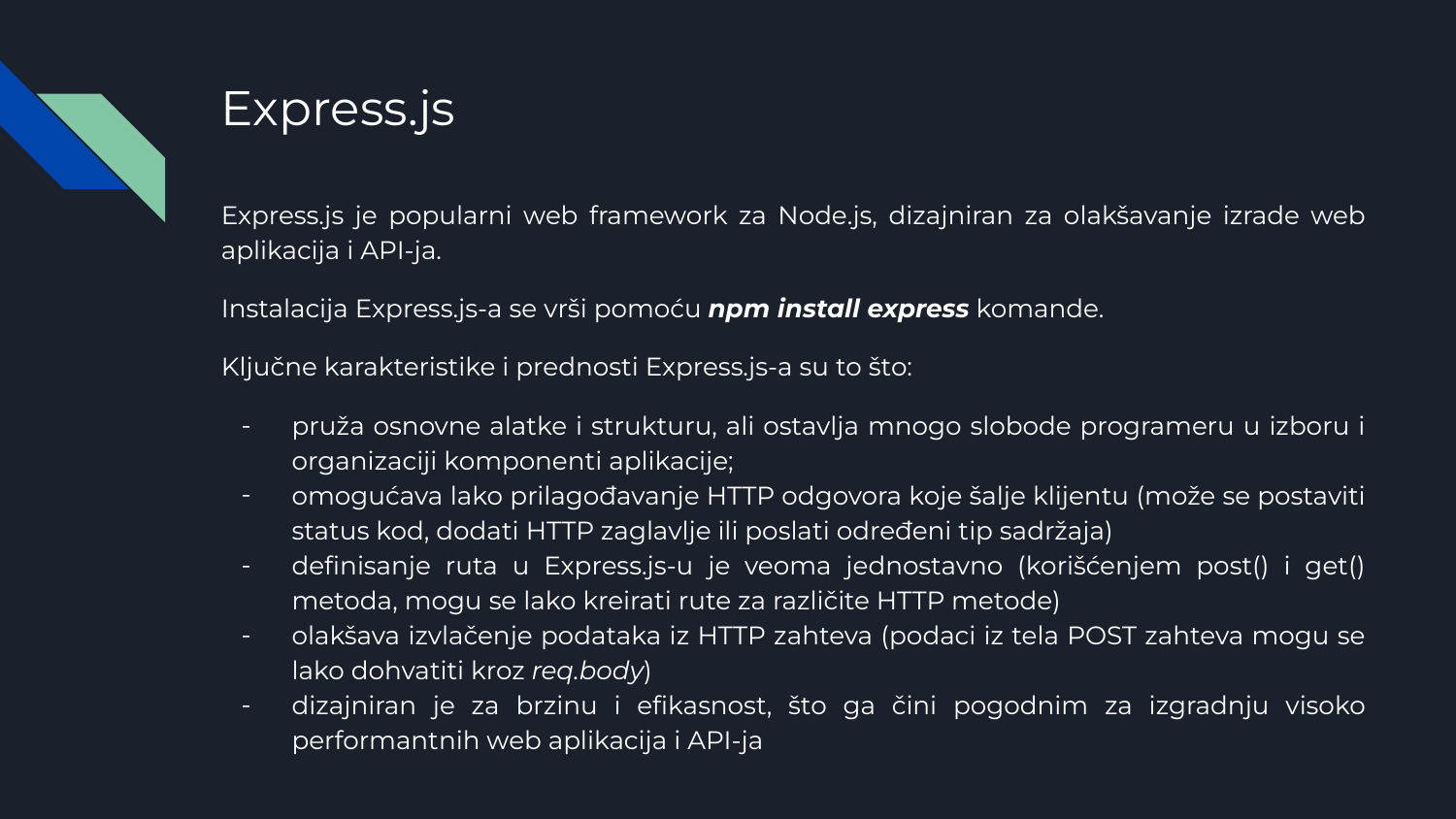

# Express.js
Express.js je popularni web framework za Node.js, dizajniran za olakšavanje izrade web aplikacija i API-ja.
Instalacija Express.js-a se vrši pomoću npm install express komande.
Ključne karakteristike i prednosti Express.js-a su to što:
pruža osnovne alatke i strukturu, ali ostavlja mnogo slobode programeru u izboru i organizaciji komponenti aplikacije;
omogućava lako prilagođavanje HTTP odgovora koje šalje klijentu (može se postaviti status kod, dodati HTTP zaglavlje ili poslati određeni tip sadržaja)
definisanje ruta u Express.js-u je veoma jednostavno (korišćenjem post() i get() metoda, mogu se lako kreirati rute za različite HTTP metode)
olakšava izvlačenje podataka iz HTTP zahteva (podaci iz tela POST zahteva mogu se lako dohvatiti kroz req.body)
dizajniran je za brzinu i efikasnost, što ga čini pogodnim za izgradnju visoko performantnih web aplikacija i API-ja